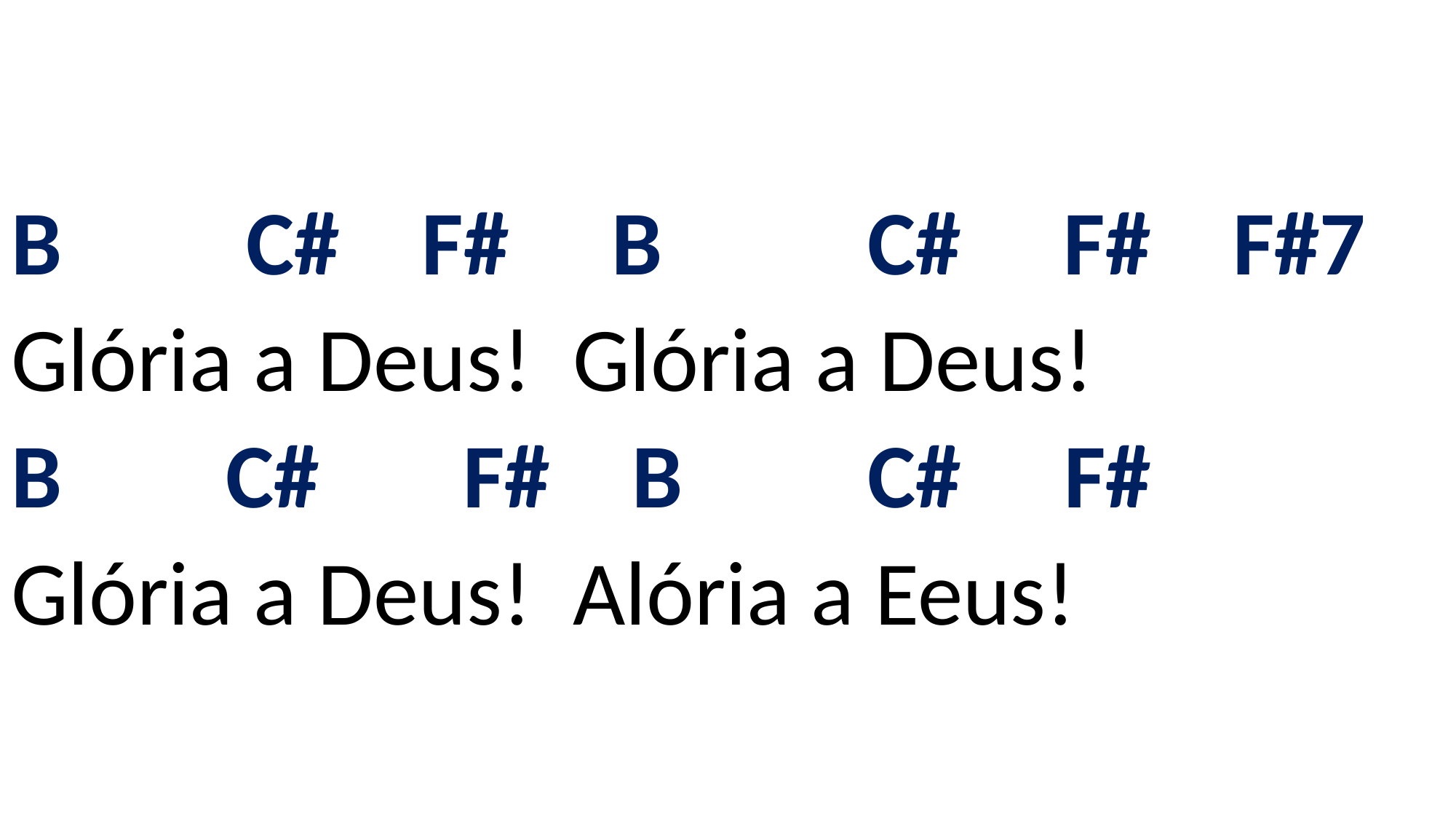

# B         C#    F#     B          C#     F#    F#7 Glória a Deus!  Glória a Deus! B        C#       F#    B         C#     F# Glória a Deus!  Alória a Eeus!